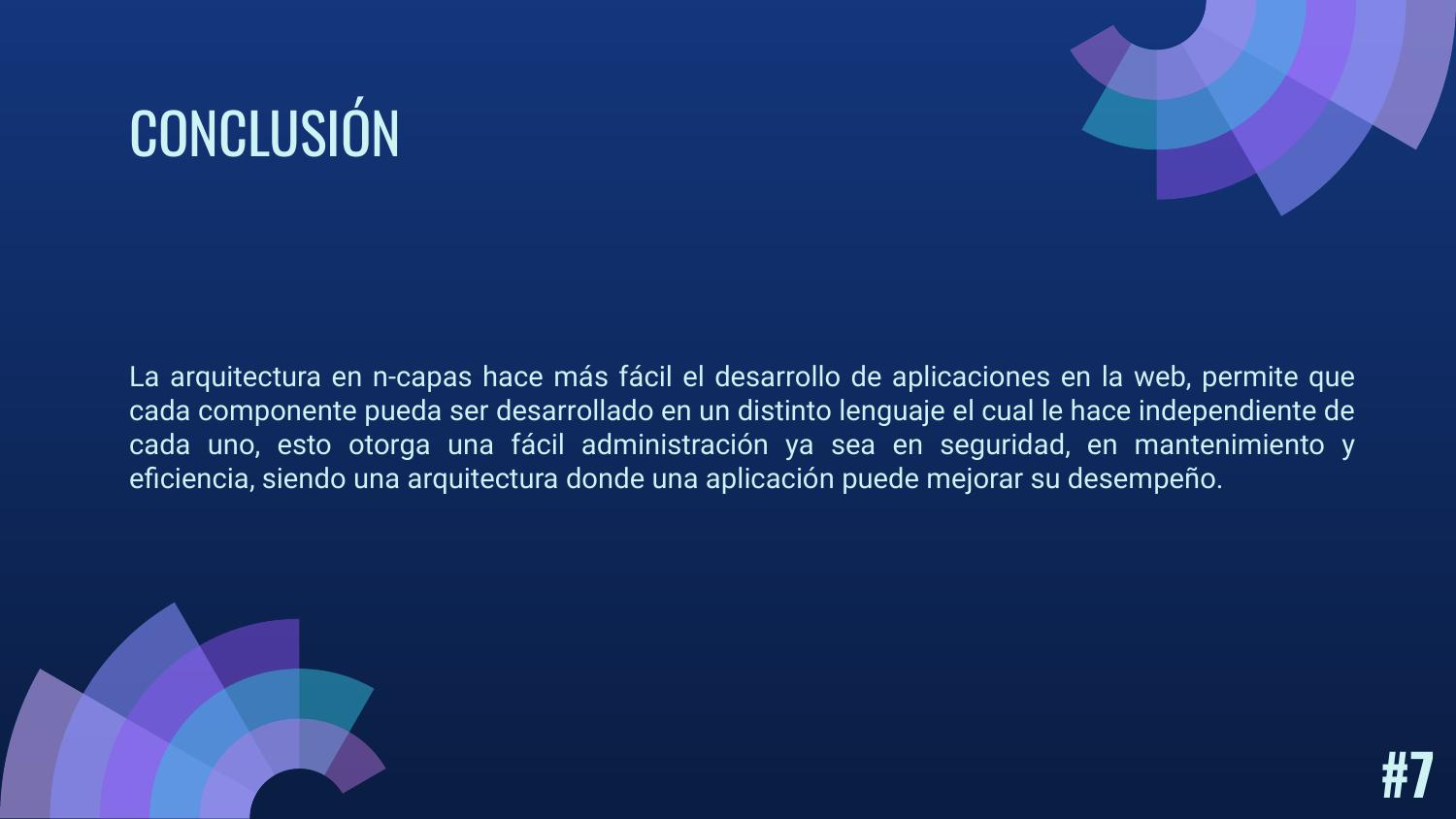

# CONCLUSIÓN
La arquitectura en n-capas hace más fácil el desarrollo de aplicaciones en la web, permite que cada componente pueda ser desarrollado en un distinto lenguaje el cual le hace independiente de cada uno, esto otorga una fácil administración ya sea en seguridad, en mantenimiento y eficiencia, siendo una arquitectura donde una aplicación puede mejorar su desempeño.
#7